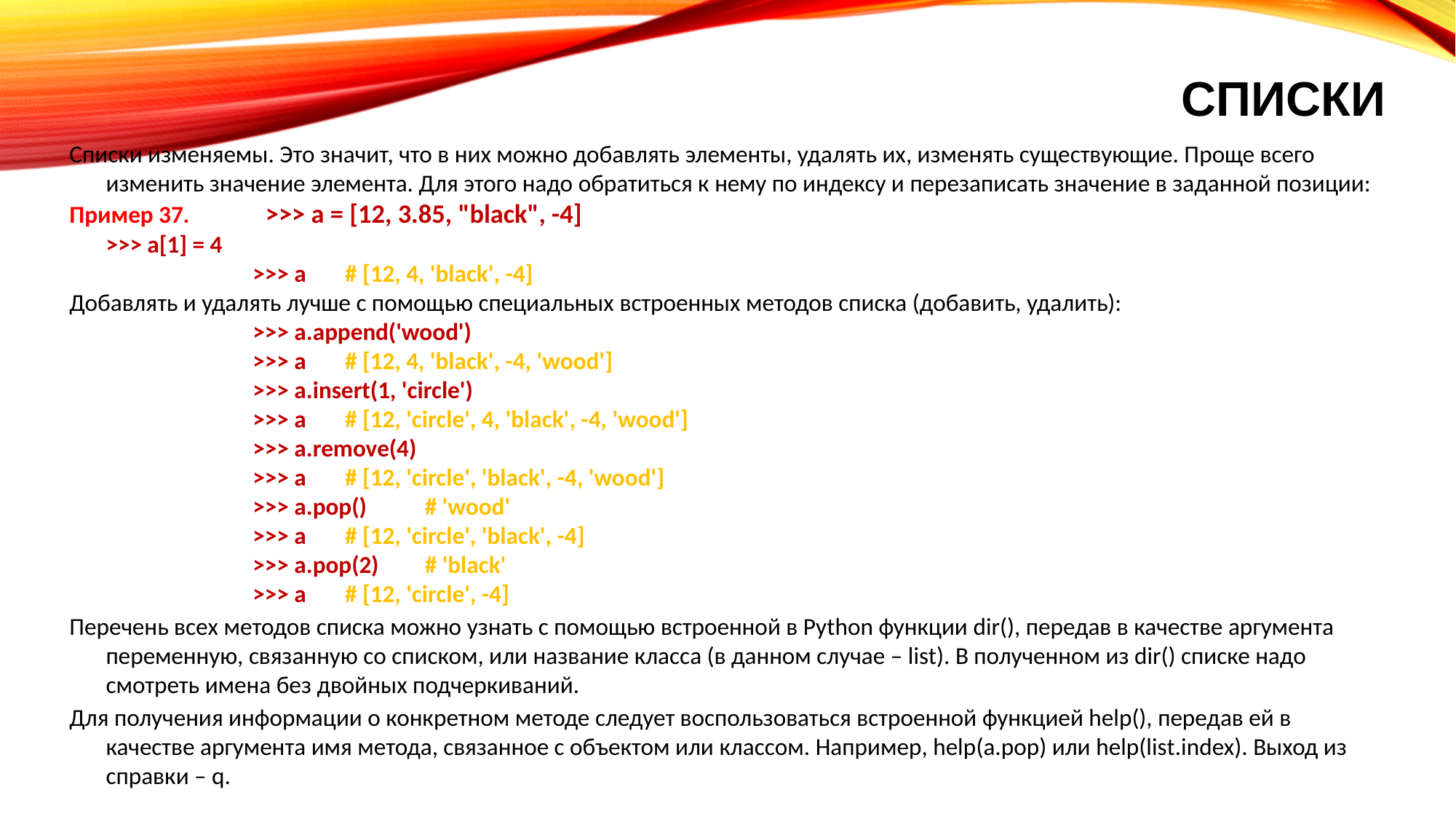

Списки
Списки изменяемы. Это значит, что в них можно добавлять элементы, удалять их, изменять существующие. Проще всего изменить значение элемента. Для этого надо обратиться к нему по индексу и перезаписать значение в заданной позиции:
Пример 37.	>>> a = [12, 3.85, "black", -4]
			>>> a[1] = 4
>>> a			# [12, 4, 'black', -4]
Добавлять и удалять лучше с помощью специальных встроенных методов списка (добавить, удалить):
>>> a.append('wood')
>>> a			# [12, 4, 'black', -4, 'wood']
>>> a.insert(1, 'circle')
>>> a			# [12, 'circle', 4, 'black', -4, 'wood']
>>> a.remove(4)
>>> a			# [12, 'circle', 'black', -4, 'wood']
>>> a.pop()		# 'wood'
>>> a			# [12, 'circle', 'black', -4]
>>> a.pop(2)		# 'black'
>>> a			# [12, 'circle', -4]
Перечень всех методов списка можно узнать с помощью встроенной в Python функции dir(), передав в качестве аргумента переменную, связанную со списком, или название класса (в данном случае – list). В полученном из dir() списке надо смотреть имена без двойных подчеркиваний.
Для получения информации о конкретном методе следует воспользоваться встроенной функцией help(), передав ей в качестве аргумента имя метода, связанное с объектом или классом. Например, help(a.pop) или help(list.index). Выход из справки – q.